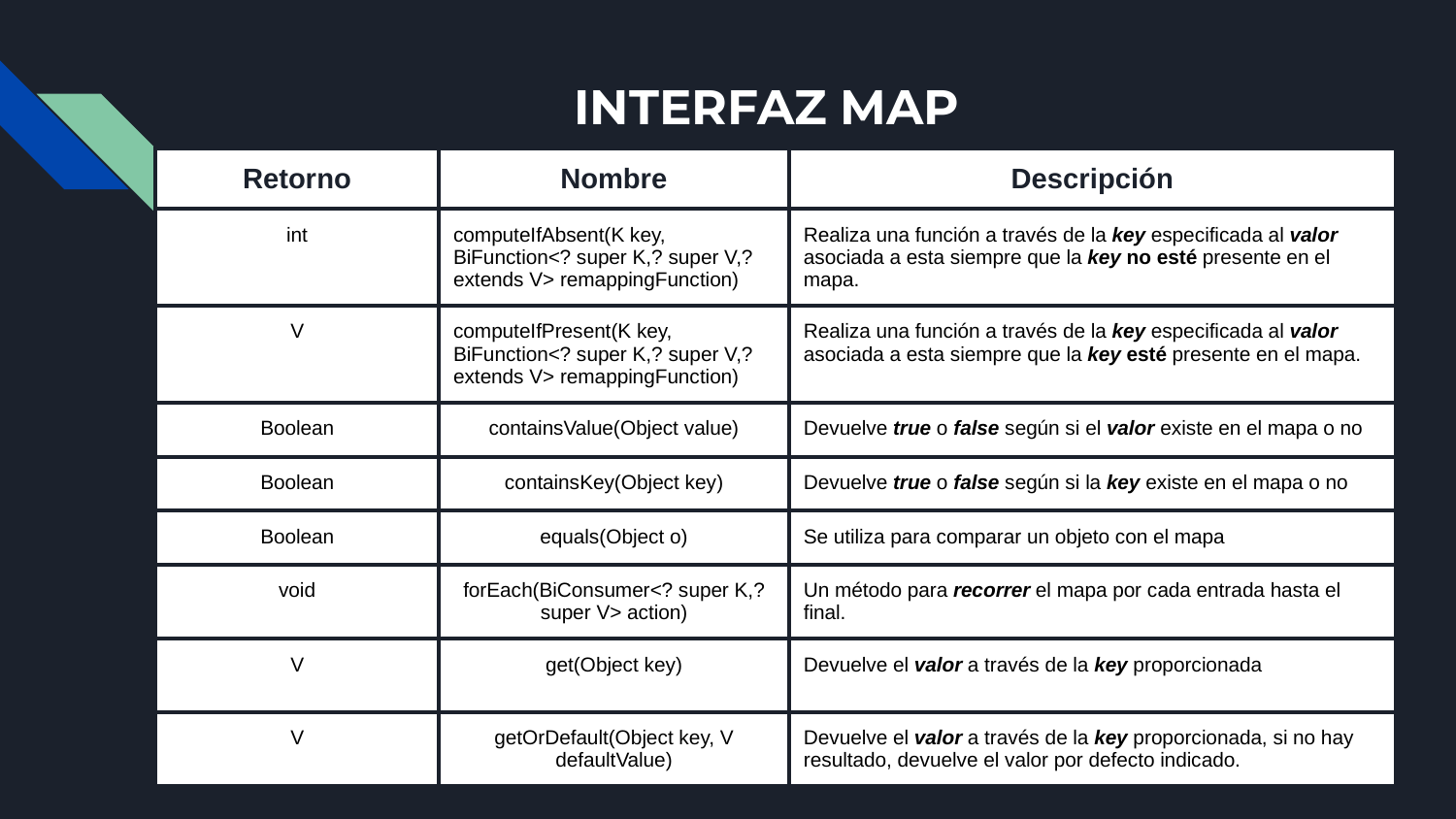

# INTERFAZ MAP

| Retorno | Nombre | Descripción |
| --- | --- | --- |
| int | computeIfAbsent(K key, BiFunction<? super K,? super V,? extends V> remappingFunction) | Realiza una función a través de la key especificada al valor asociada a esta siempre que la key no esté presente en el mapa. |
| V | computeIfPresent(K key, BiFunction<? super K,? super V,? extends V> remappingFunction) | Realiza una función a través de la key especificada al valor asociada a esta siempre que la key esté presente en el mapa. |
| Boolean | containsValue(Object value) | Devuelve true o false según si el valor existe en el mapa o no |
| Boolean | containsKey(Object key) | Devuelve true o false según si la key existe en el mapa o no |
| Boolean | equals(Object o) | Se utiliza para comparar un objeto con el mapa |
| void | forEach(BiConsumer<? super K,? super V> action) | Un método para recorrer el mapa por cada entrada hasta el final. |
| V | get(Object key) | Devuelve el valor a través de la key proporcionada |
| V | getOrDefault(Object key, V defaultValue) | Devuelve el valor a través de la key proporcionada, si no hay resultado, devuelve el valor por defecto indicado. |